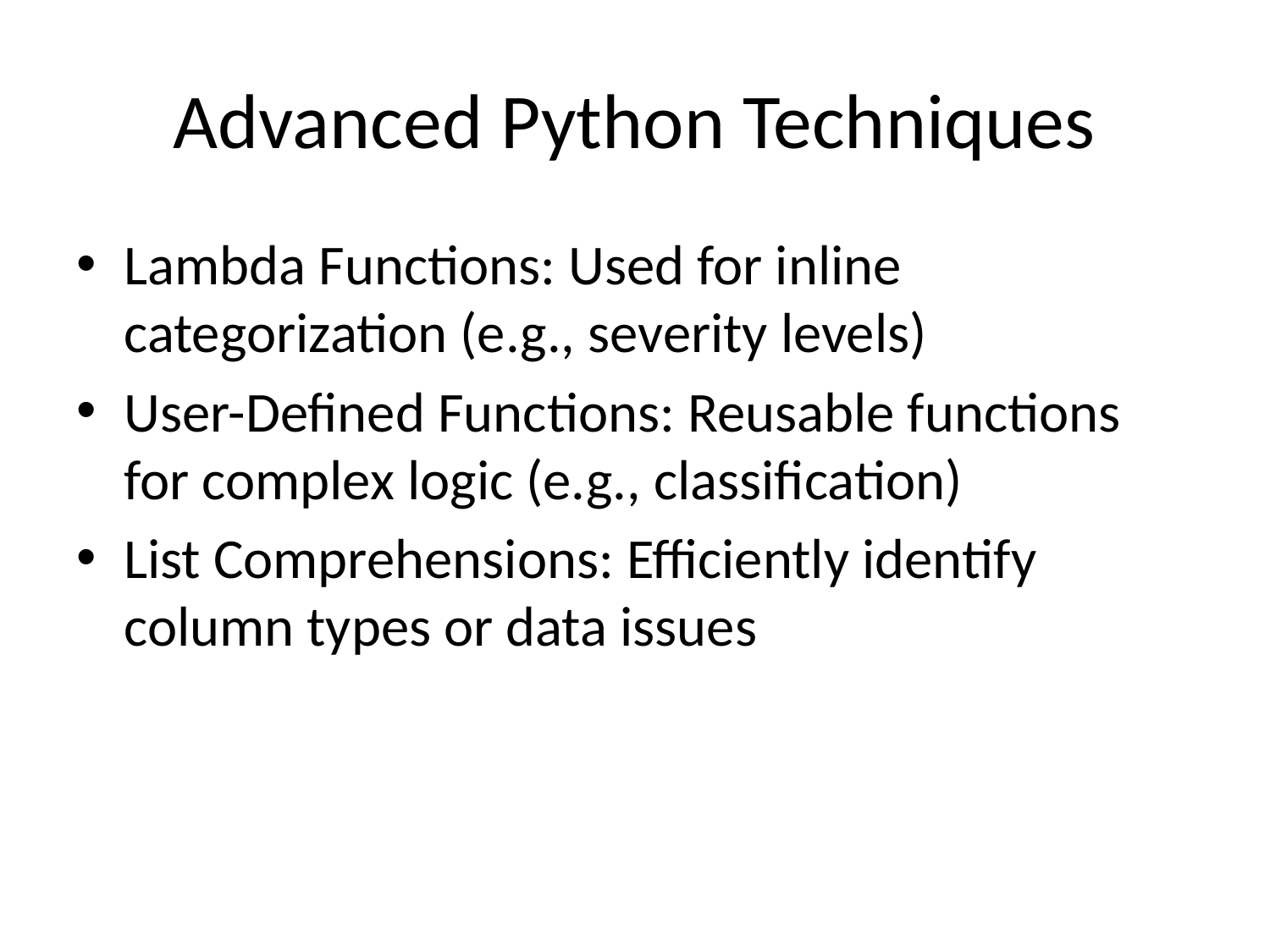

# Advanced Python Techniques
Lambda Functions: Used for inline categorization (e.g., severity levels)
User-Defined Functions: Reusable functions for complex logic (e.g., classification)
List Comprehensions: Efficiently identify column types or data issues